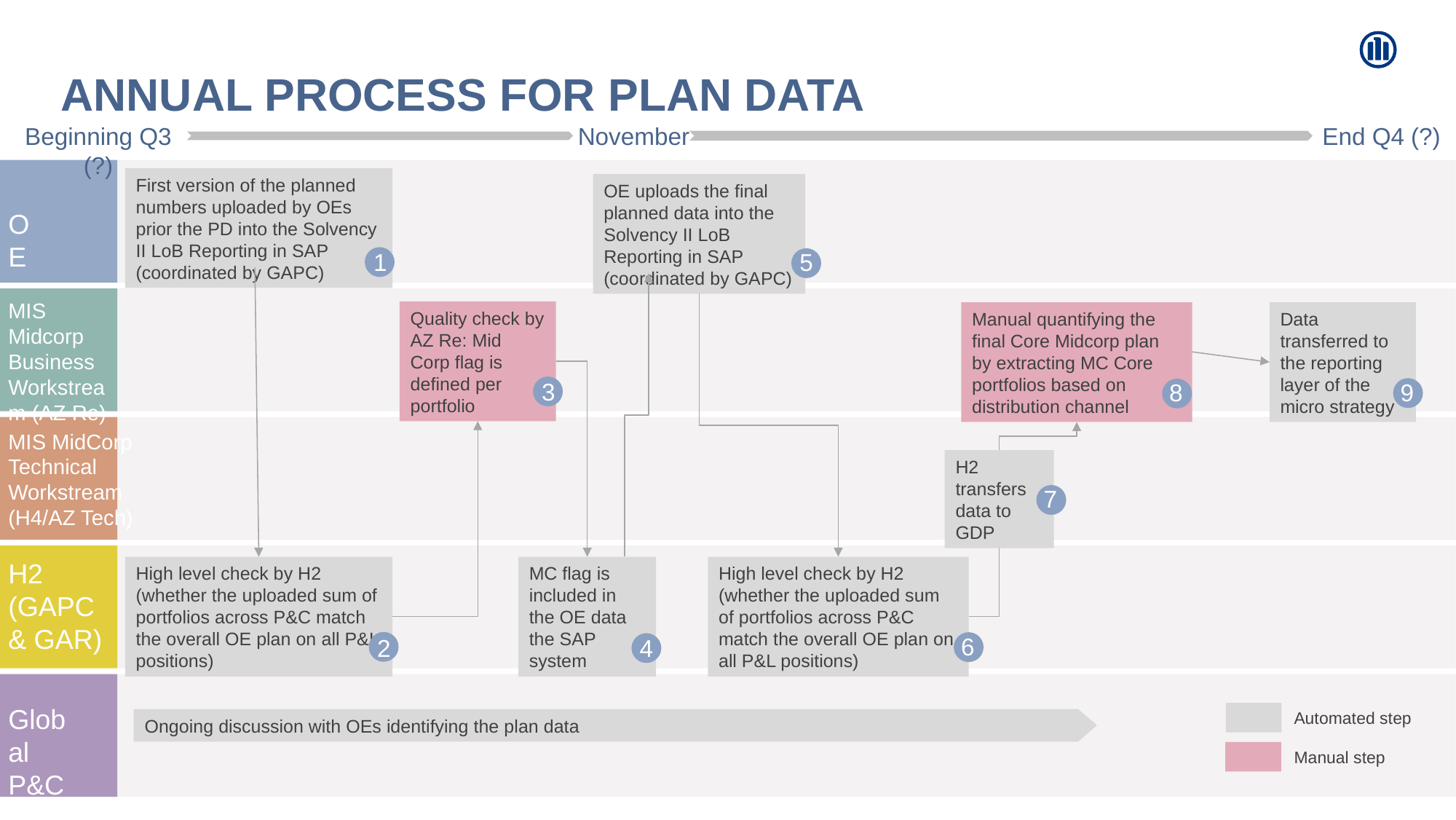

# Annual process for plan data
Beginning Q3 (?)
November
End Q4 (?)

First version of the planned numbers uploaded by OEs prior the PD into the Solvency II LoB Reporting in SAP (coordinated by GAPC)
OE uploads the final planned data into the Solvency II LoB Reporting in SAP (coordinated by GAPC)
OE
1

5

MIS Midcorp Business Workstream (AZ Re)
Quality check by AZ Re: Mid Corp flag is defined per portfolio
Manual quantifying the final Core Midcorp plan by extracting MC Core portfolios based on distribution channel
Data transferred to the reporting layer of the micro strategy
3

9

8

MIS MidCorp Technical Workstream (H4/AZ Tech)
H2 transfers data to GDP
7

H2 (GAPC & GAR)
High level check by H2
(whether the uploaded sum of portfolios across P&C match the overall OE plan on all P&L positions)
High level check by H2
(whether the uploaded sum of portfolios across P&C match the overall OE plan on all P&L positions)
MC flag is included in the OE data the SAP system
6

2

4

Global P&C
Automated step

Ongoing discussion with OEs identifying the plan data
Manual step

10